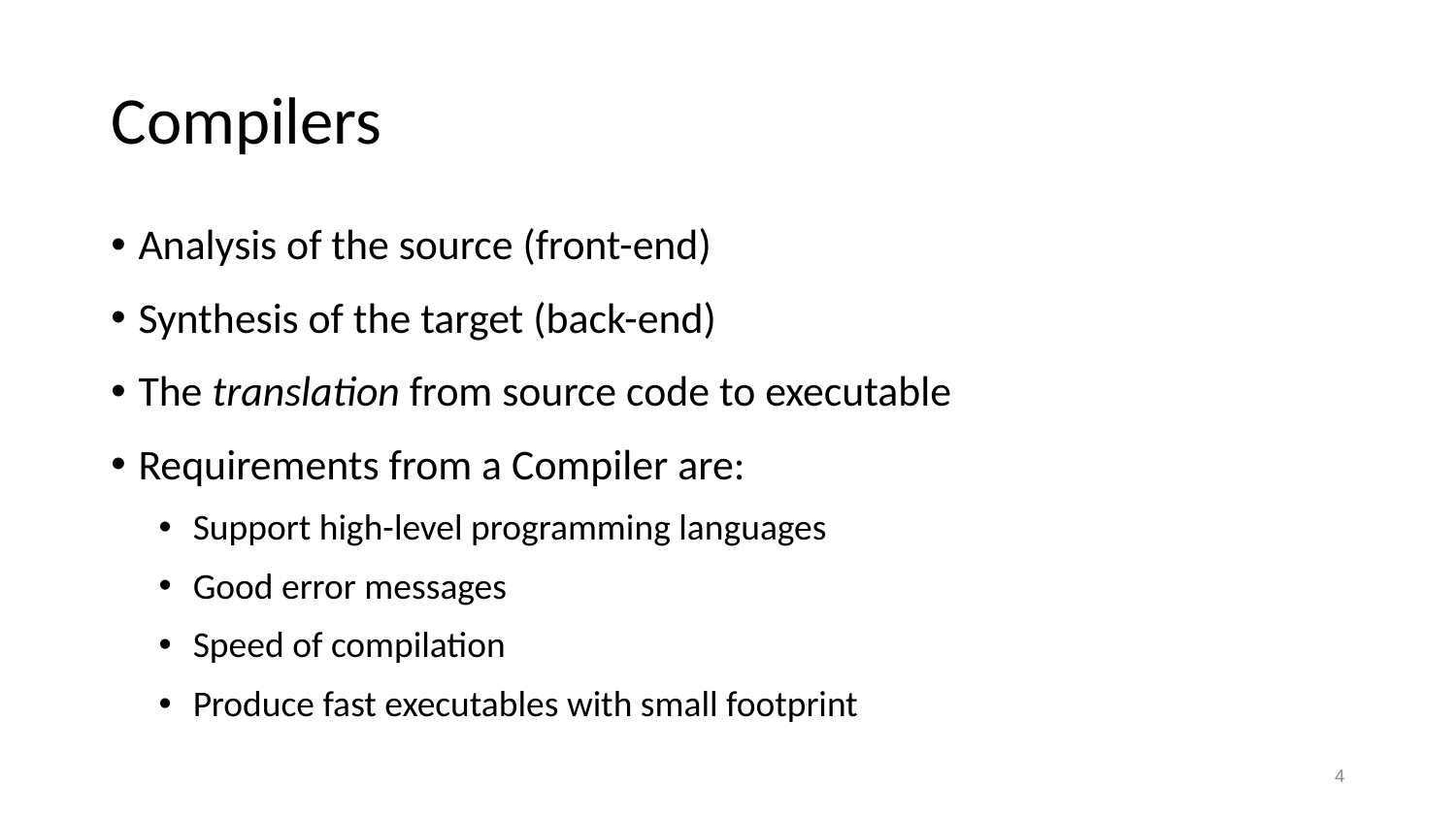

# Compilers
Analysis of the source (front-end)
Synthesis of the target (back-end)
The translation from source code to executable
Requirements from a Compiler are:
Support high-level programming languages
Good error messages
Speed of compilation
Produce fast executables with small footprint
4